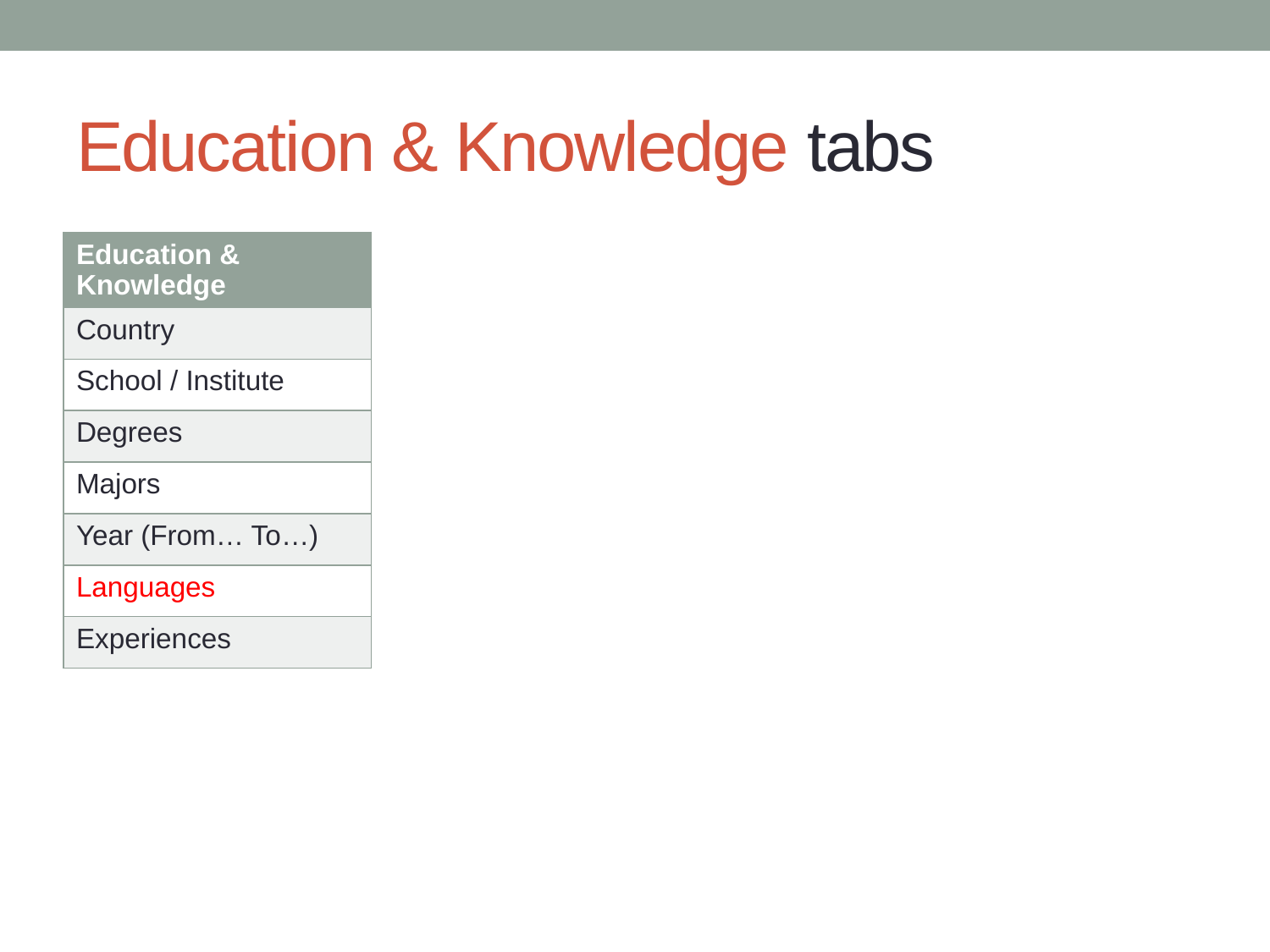

# Education & Knowledge tabs
| Education & Knowledge |
| --- |
| Country |
| School / Institute |
| Degrees |
| Majors |
| Year (From… To…) |
| Languages |
| Experiences |